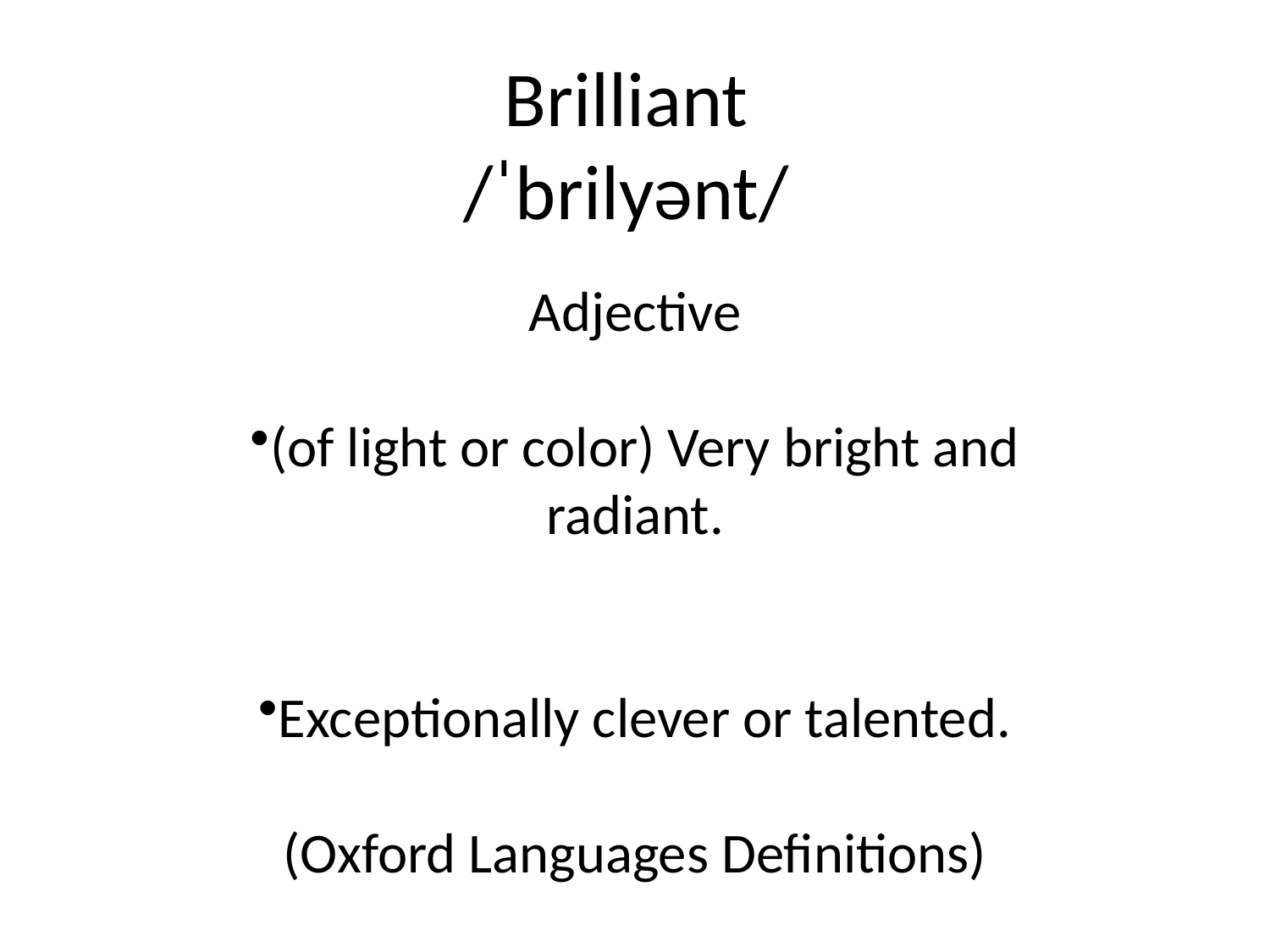

# Brilliant
/ˈbrilyənt/
Adjective

(of light or color) Very bright and radiant.

Exceptionally clever or talented.

(Oxford Languages Definitions)